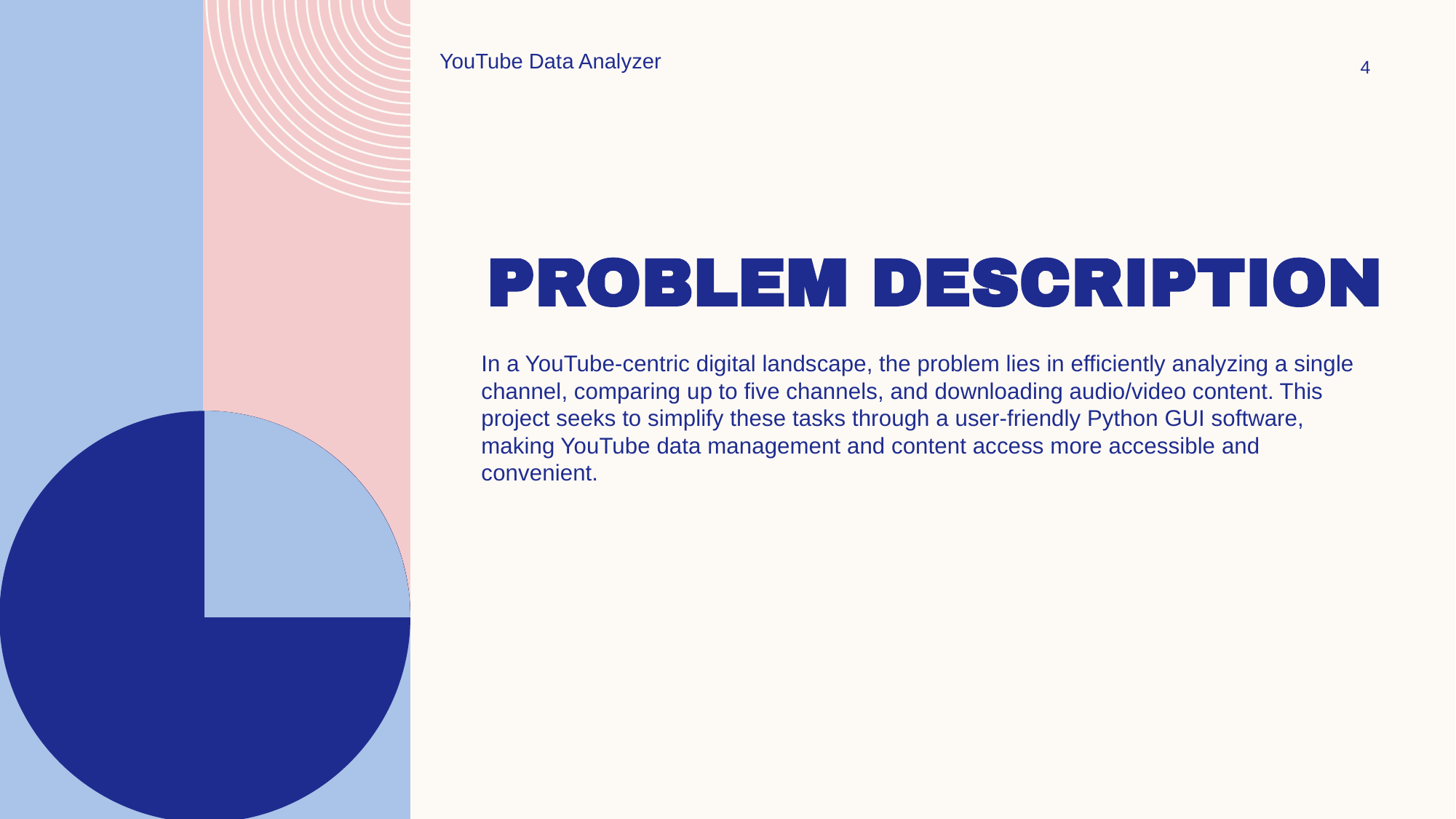

YouTube Data Analyzer
4
# Problem description
In a YouTube-centric digital landscape, the problem lies in efficiently analyzing a single channel, comparing up to five channels, and downloading audio/video content. This project seeks to simplify these tasks through a user-friendly Python GUI software, making YouTube data management and content access more accessible and convenient.